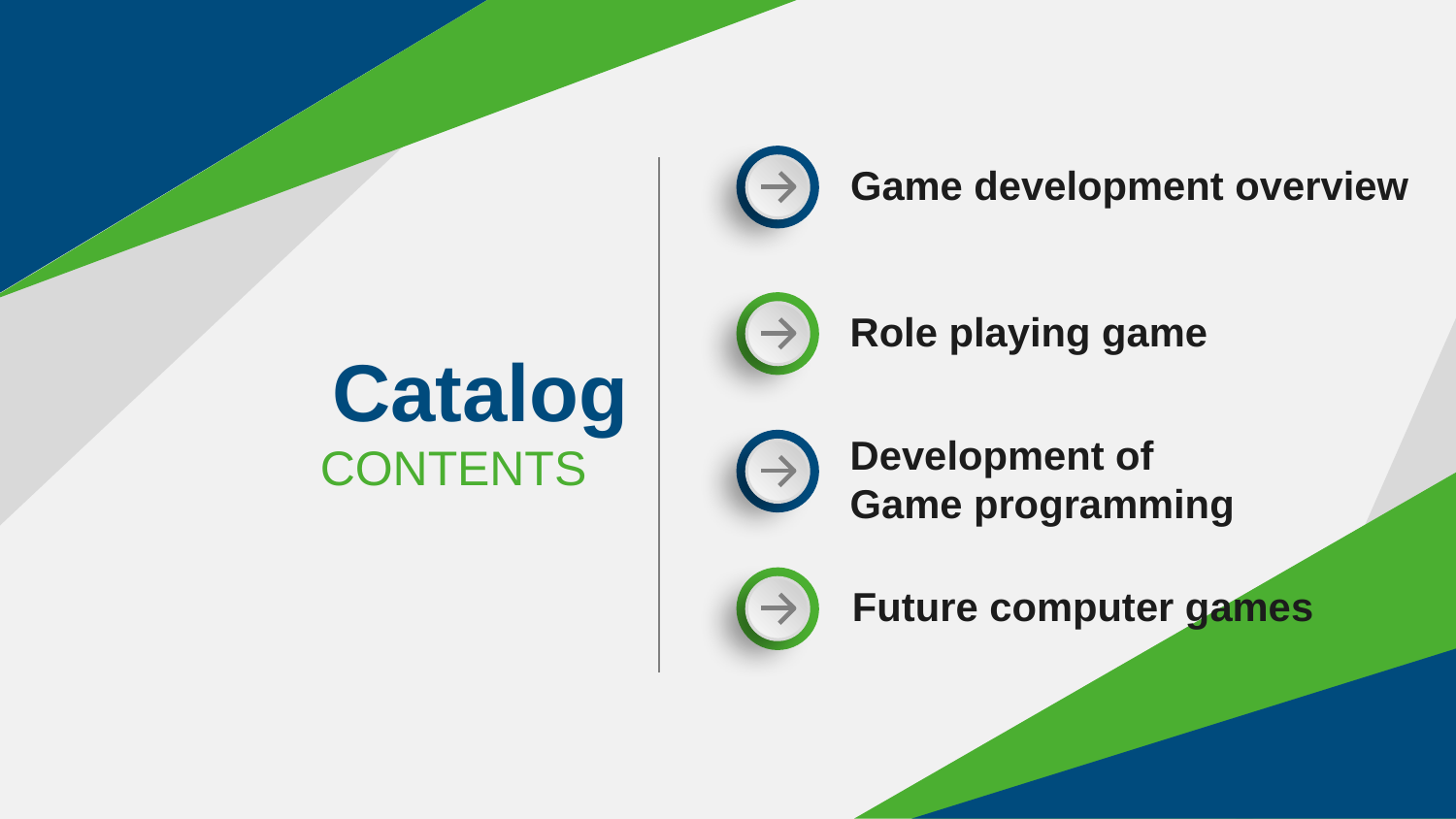

Game development overview

Role playing game
Catalog

Development of
Game programming

CONTENTS

Future computer games